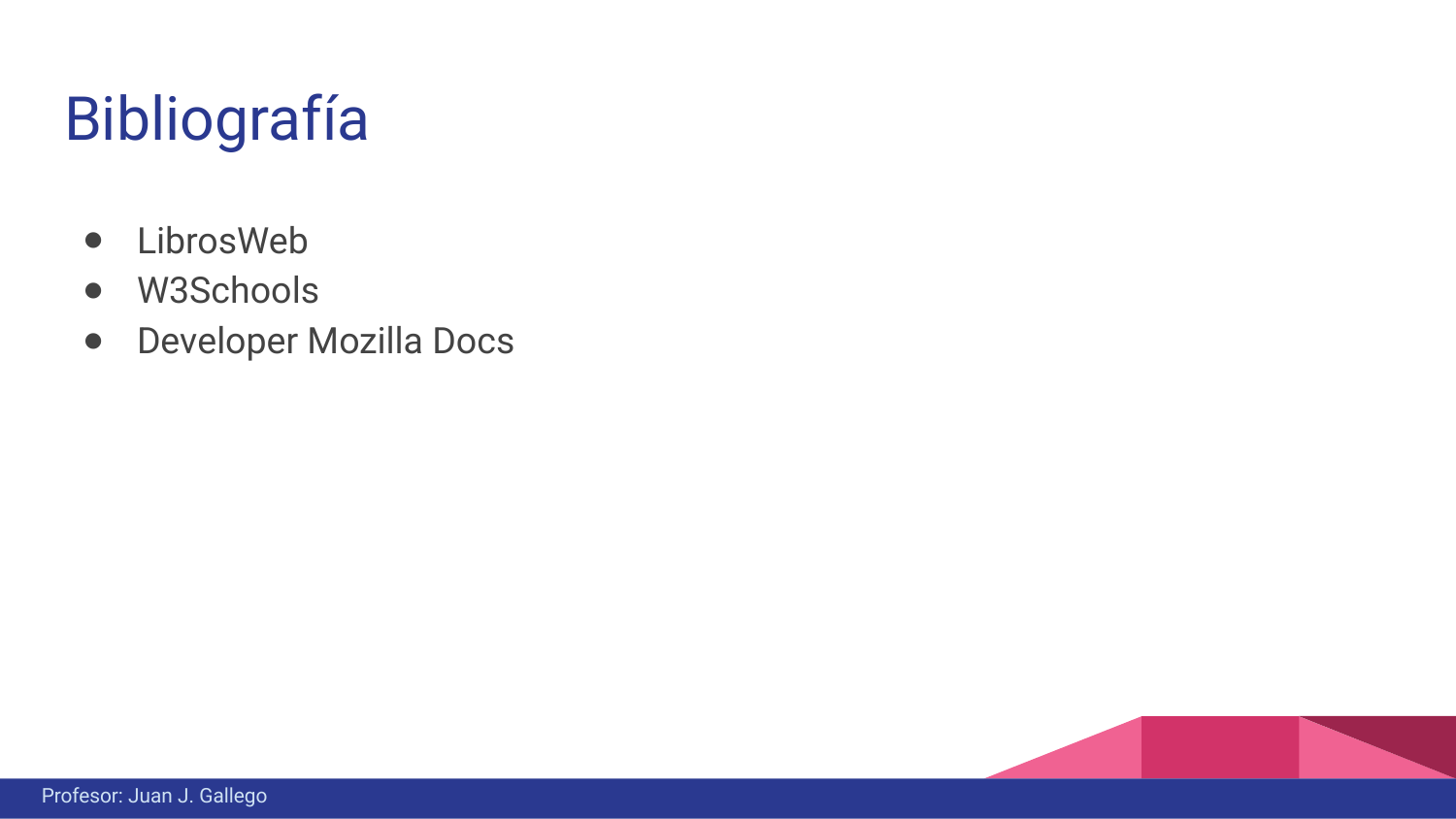

# Bibliografía
LibrosWeb
W3Schools
Developer Mozilla Docs